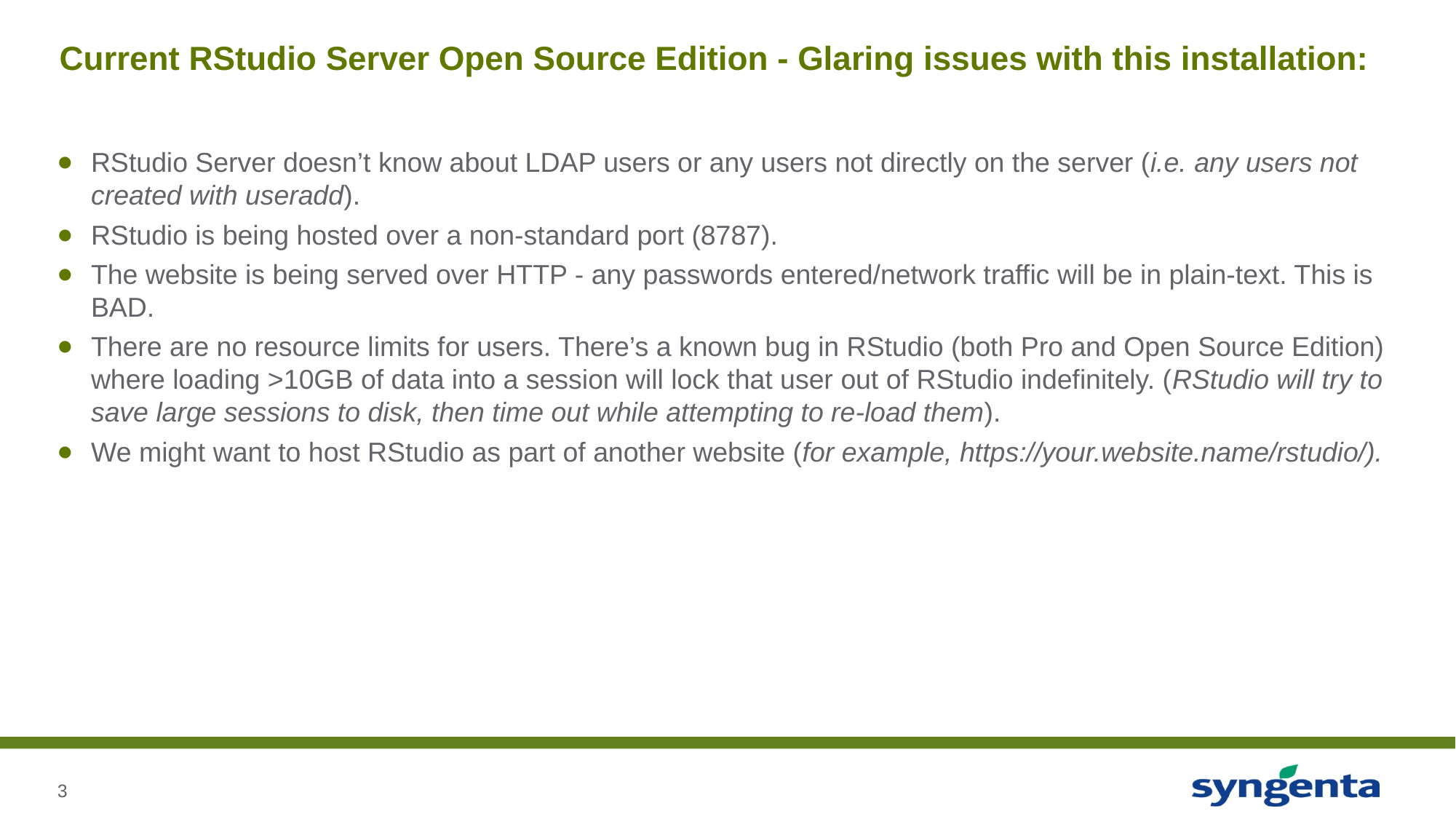

# Current RStudio Server Open Source Edition - Glaring issues with this installation:
RStudio Server doesn’t know about LDAP users or any users not directly on the server (i.e. any users not created with useradd).
RStudio is being hosted over a non-standard port (8787).
The website is being served over HTTP - any passwords entered/network traffic will be in plain-text. This is BAD.
There are no resource limits for users. There’s a known bug in RStudio (both Pro and Open Source Edition) where loading >10GB of data into a session will lock that user out of RStudio indefinitely. (RStudio will try to save large sessions to disk, then time out while attempting to re-load them).
We might want to host RStudio as part of another website (for example, https://your.website.name/rstudio/).